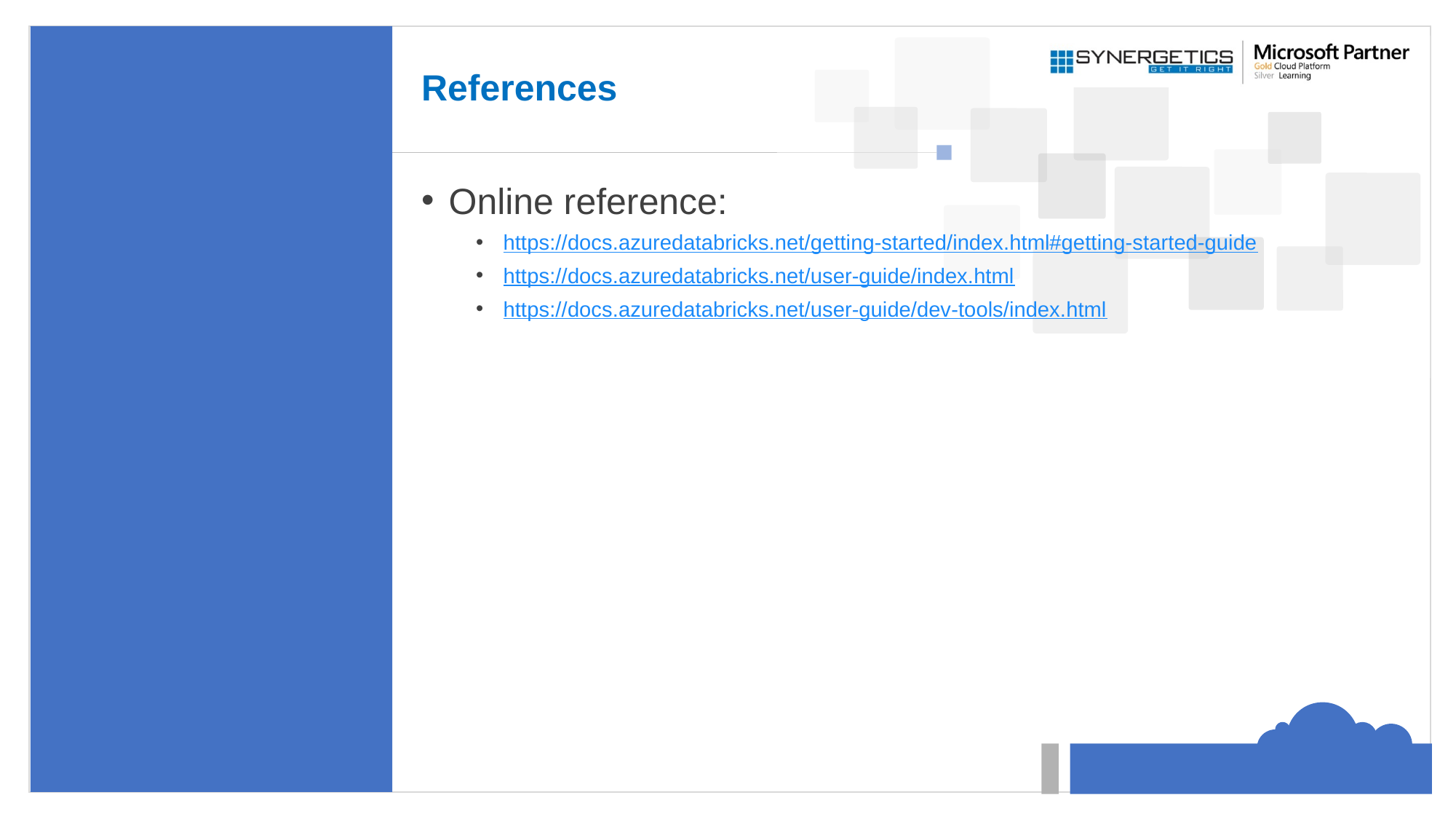

# References
Online reference:
https://docs.azuredatabricks.net/getting-started/index.html#getting-started-guide
https://docs.azuredatabricks.net/user-guide/index.html
https://docs.azuredatabricks.net/user-guide/dev-tools/index.html